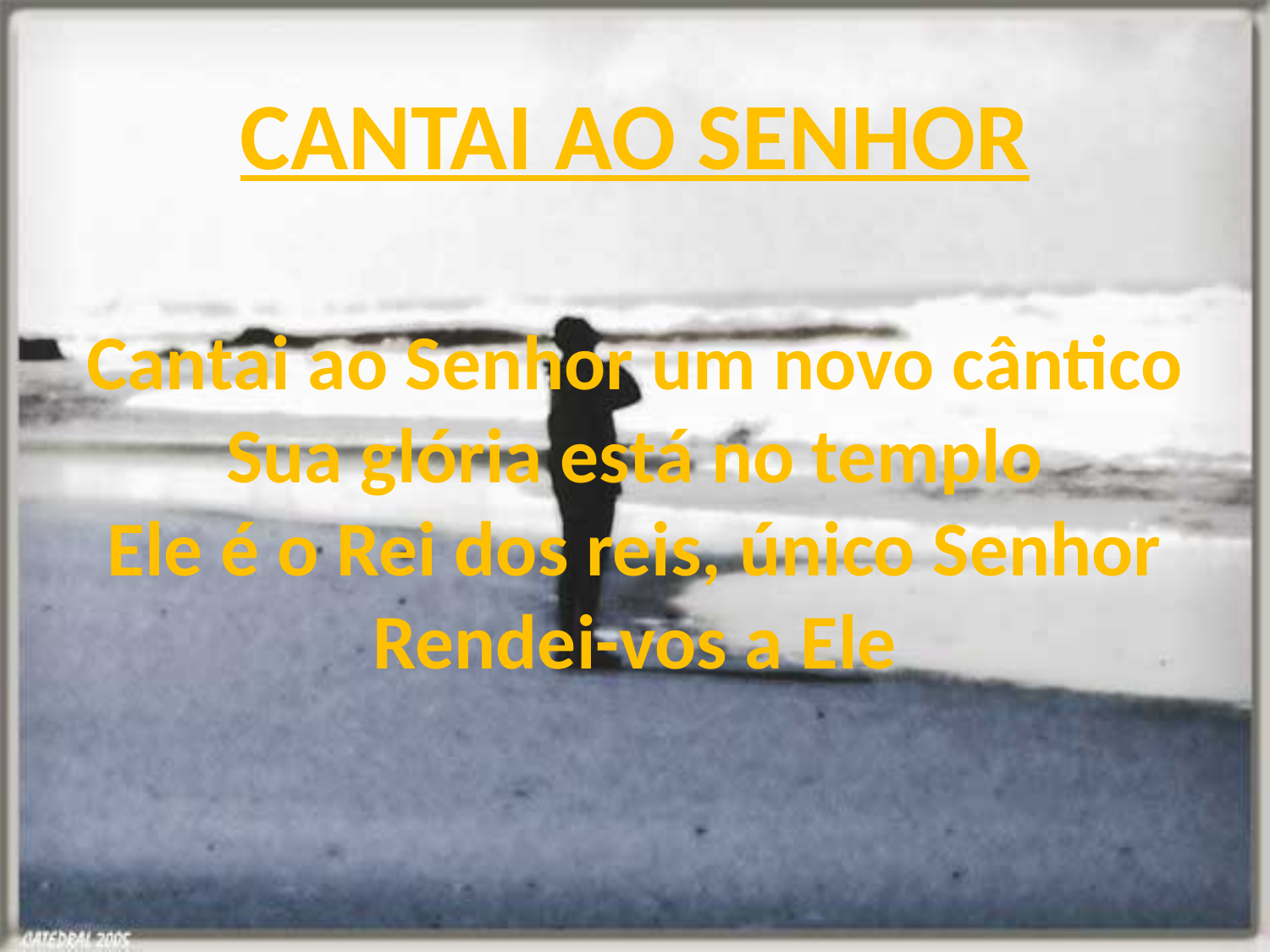

CANTAI AO SENHOR
Cantai ao Senhor um novo cântico
Sua glória está no templo
Ele é o Rei dos reis, único Senhor
Rendei-vos a Ele